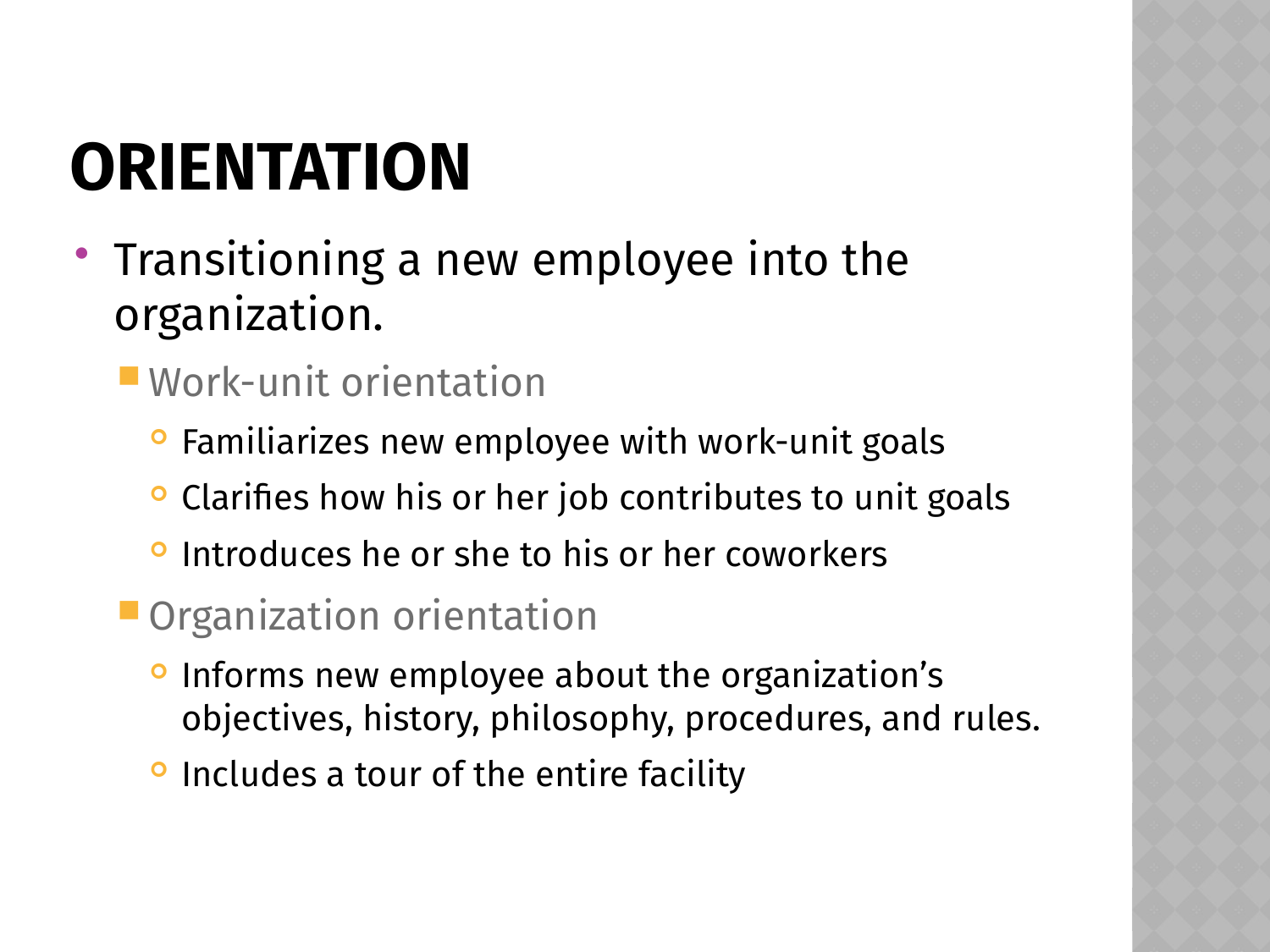

# Orientation
Transitioning a new employee into the organization.
Work-unit orientation
Familiarizes new employee with work-unit goals
Clarifies how his or her job contributes to unit goals
Introduces he or she to his or her coworkers
Organization orientation
Informs new employee about the organization’s objectives, history, philosophy, procedures, and rules.
Includes a tour of the entire facility